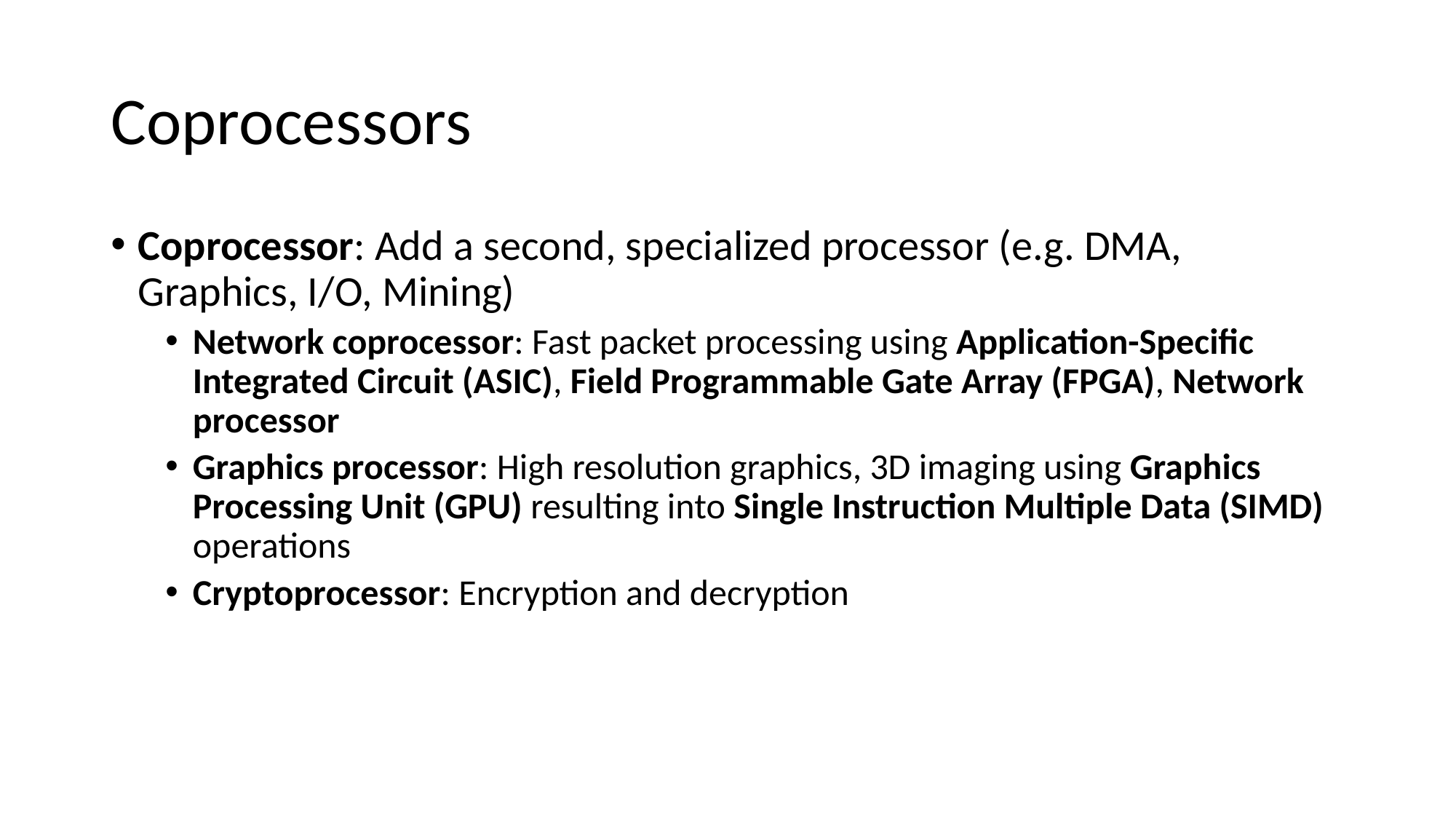

# Coprocessors
Coprocessor: Add a second, specialized processor (e.g. DMA, Graphics, I/O, Mining)
Network coprocessor: Fast packet processing using Application-Specific Integrated Circuit (ASIC), Field Programmable Gate Array (FPGA), Network processor
Graphics processor: High resolution graphics, 3D imaging using Graphics Processing Unit (GPU) resulting into Single Instruction Multiple Data (SIMD) operations
Cryptoprocessor: Encryption and decryption